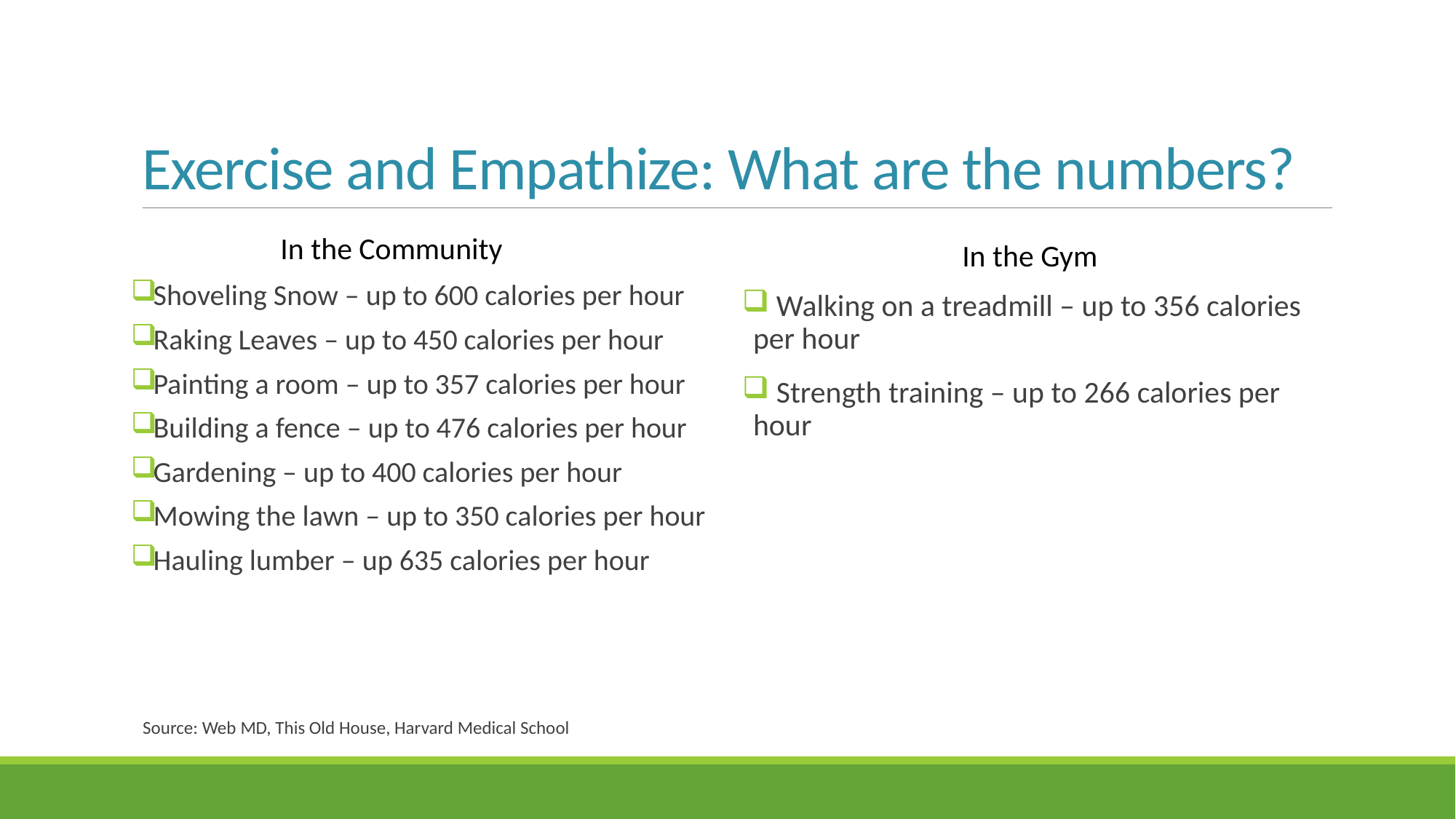

# Exercise and Empathize: What are the numbers?
In the Community

 Walking on a treadmill – up to 356 calories per hour
 Strength training – up to 266 calories per hour
In the Gym
 Shoveling Snow – up to 600 calories per hour
 Raking Leaves – up to 450 calories per hour
 Painting a room – up to 357 calories per hour
 Building a fence – up to 476 calories per hour
 Gardening – up to 400 calories per hour
 Mowing the lawn – up to 350 calories per hour
 Hauling lumber – up 635 calories per hour

Source: Web MD, This Old House, Harvard Medical School